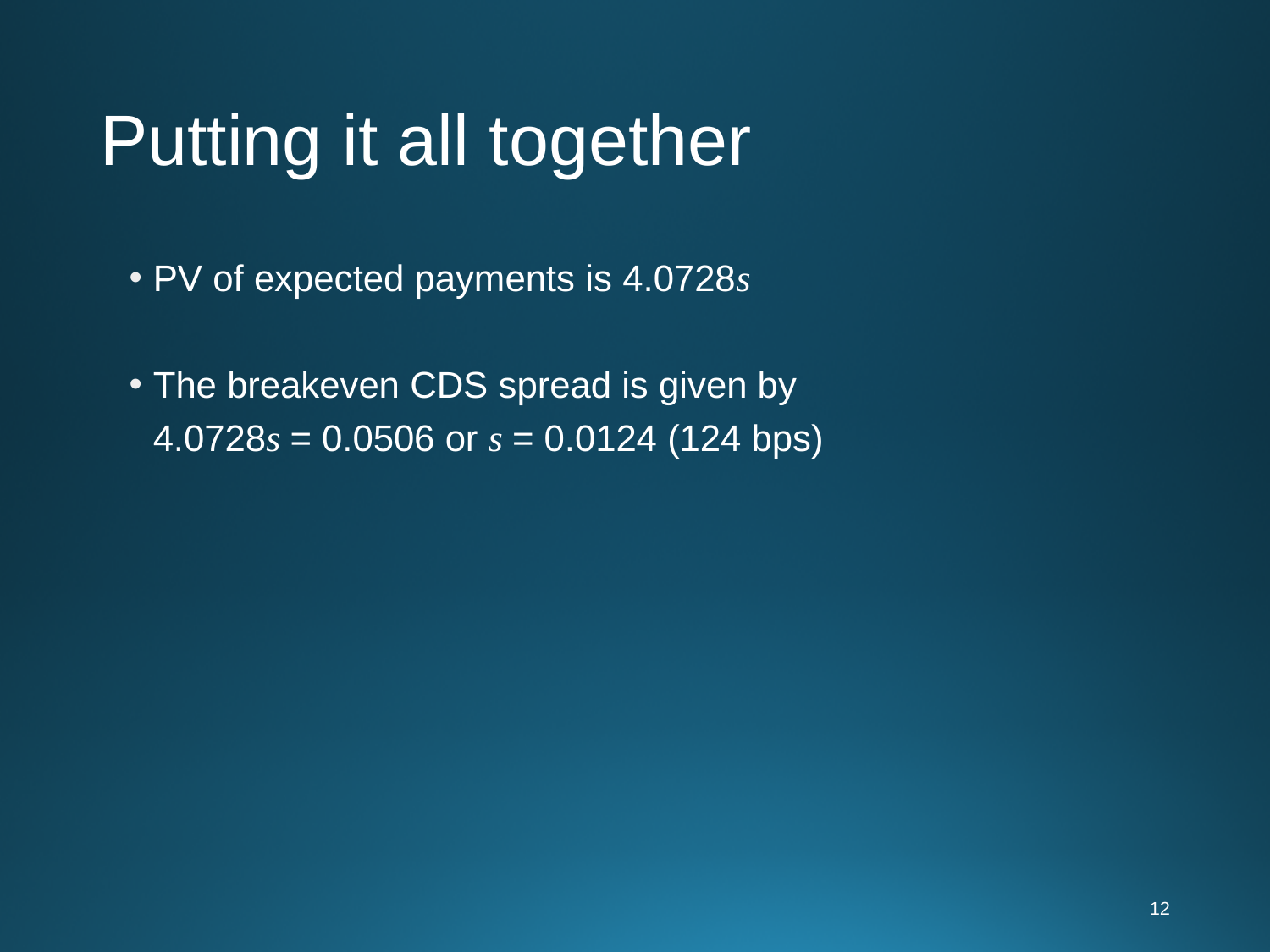

# Putting it all together
PV of expected payments is 4.0728s

The breakeven CDS spread is given by
	4.0728s = 0.0506 or s = 0.0124 (124 bps)

12